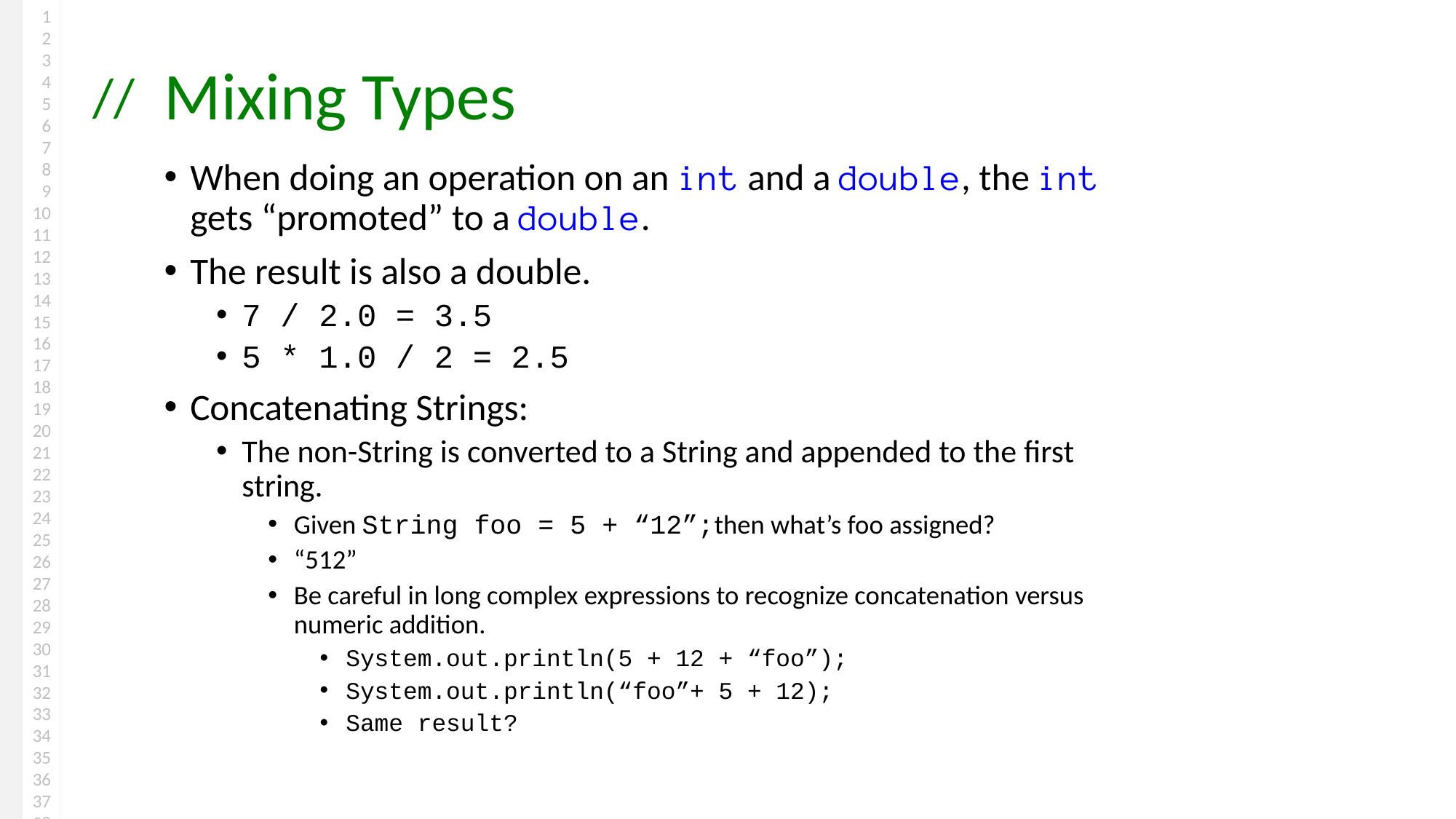

# Mixing Types
When doing an operation on an int and a double, the int gets “promoted” to a double.
The result is also a double.
7 / 2.0 = 3.5
5 * 1.0 / 2 = 2.5
Concatenating Strings:
The non-String is converted to a String and appended to the first string.
Given String foo = 5 + “12”;then what’s foo assigned?
“512”
Be careful in long complex expressions to recognize concatenation versus numeric addition.
System.out.println(5 + 12 + “foo”);
System.out.println(“foo”+ 5 + 12);
Same result?